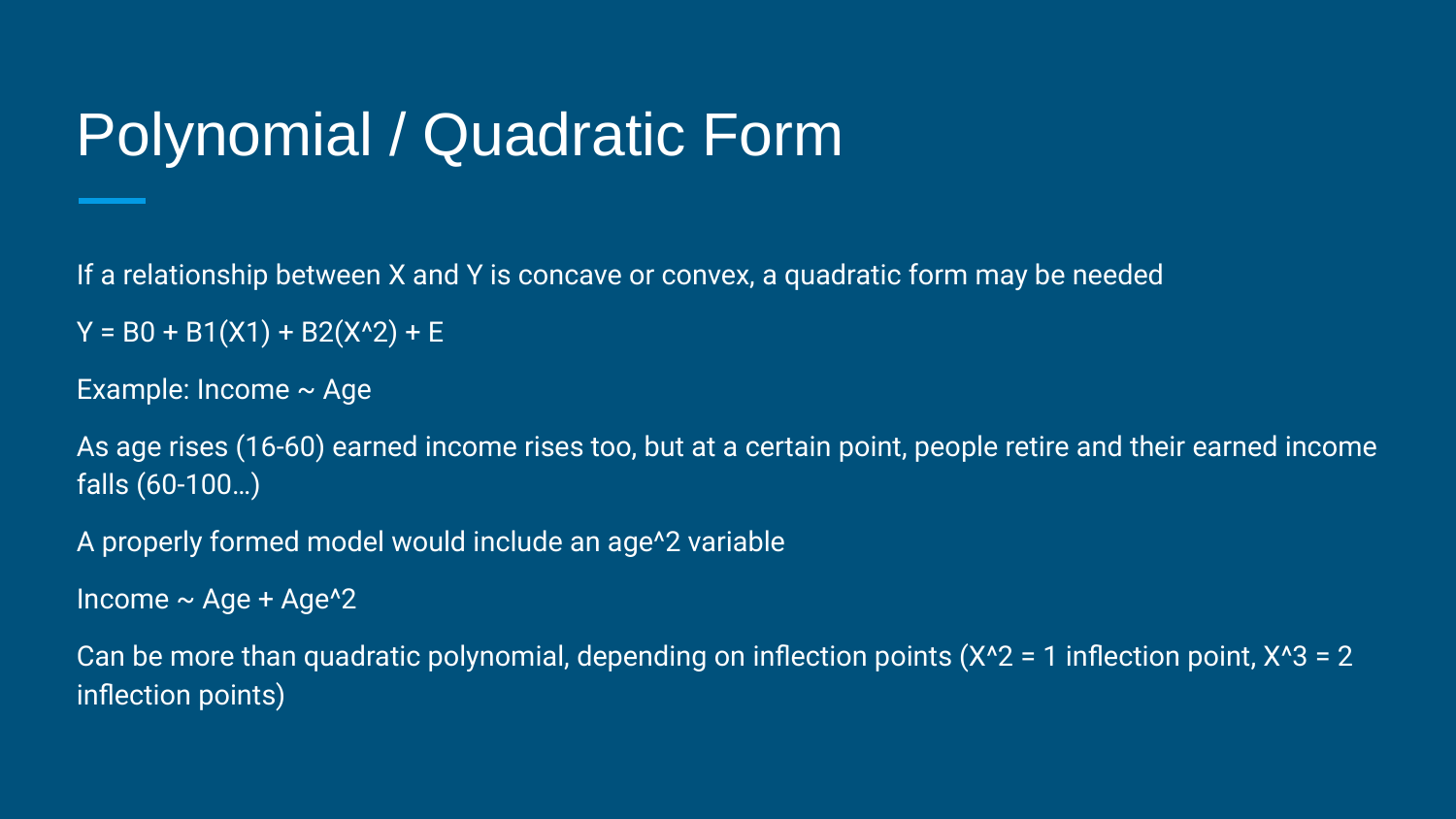

# Polynomial / Quadratic Form
If a relationship between X and Y is concave or convex, a quadratic form may be needed
Y = B0 + B1(X1) + B2(X^2) + E
Example: Income ~ Age
As age rises (16-60) earned income rises too, but at a certain point, people retire and their earned income falls (60-100…)
A properly formed model would include an age^2 variable
Income ~ Age + Age^2
Can be more than quadratic polynomial, depending on inflection points (X^2 = 1 inflection point, X^3 = 2 inflection points)